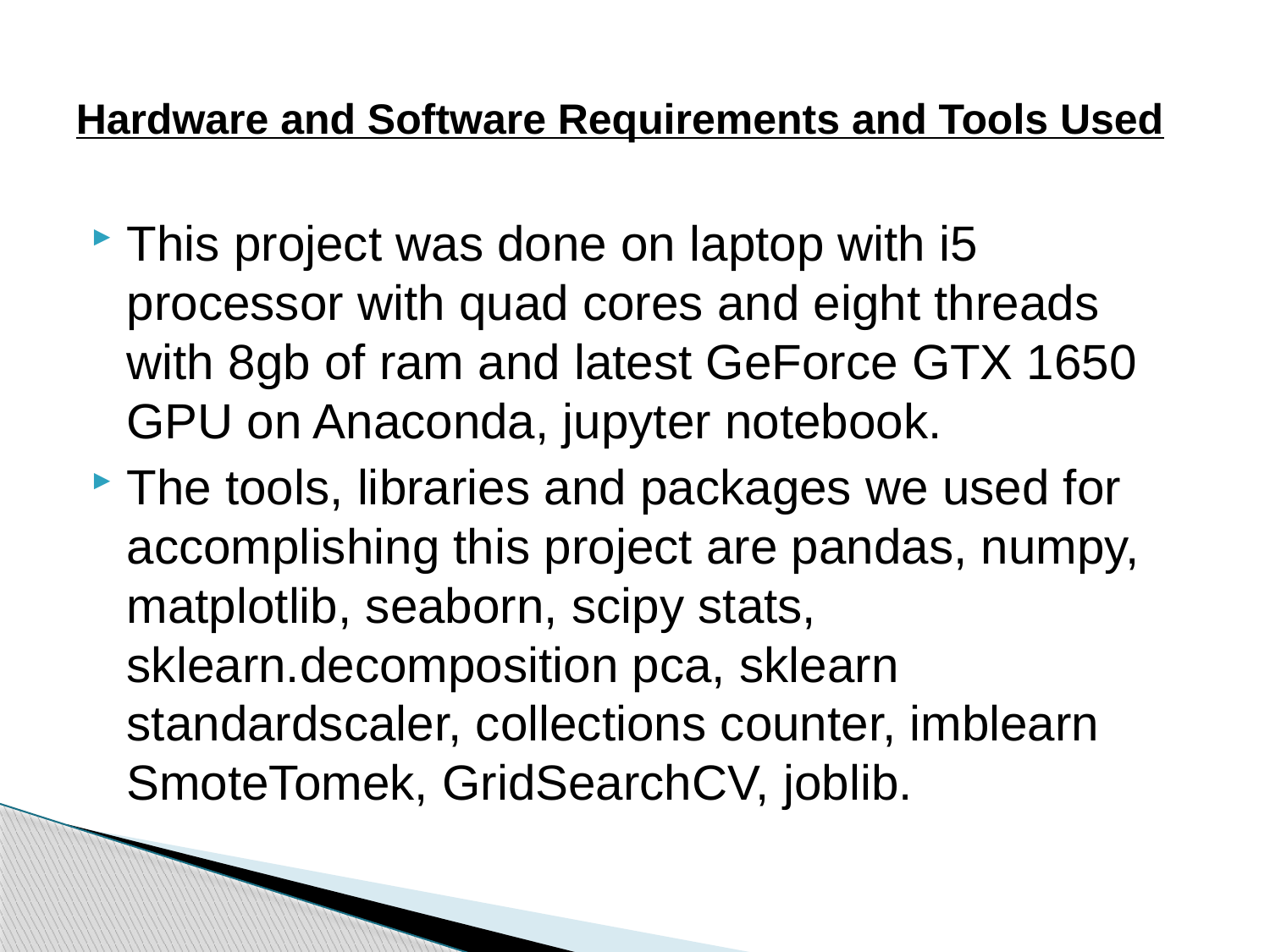

# Hardware and Software Requirements and Tools Used
This project was done on laptop with i5 processor with quad cores and eight threads with 8gb of ram and latest GeForce GTX 1650 GPU on Anaconda, jupyter notebook.
The tools, libraries and packages we used for accomplishing this project are pandas, numpy, matplotlib, seaborn, scipy stats, sklearn.decomposition pca, sklearn standardscaler, collections counter, imblearn SmoteTomek, GridSearchCV, joblib.